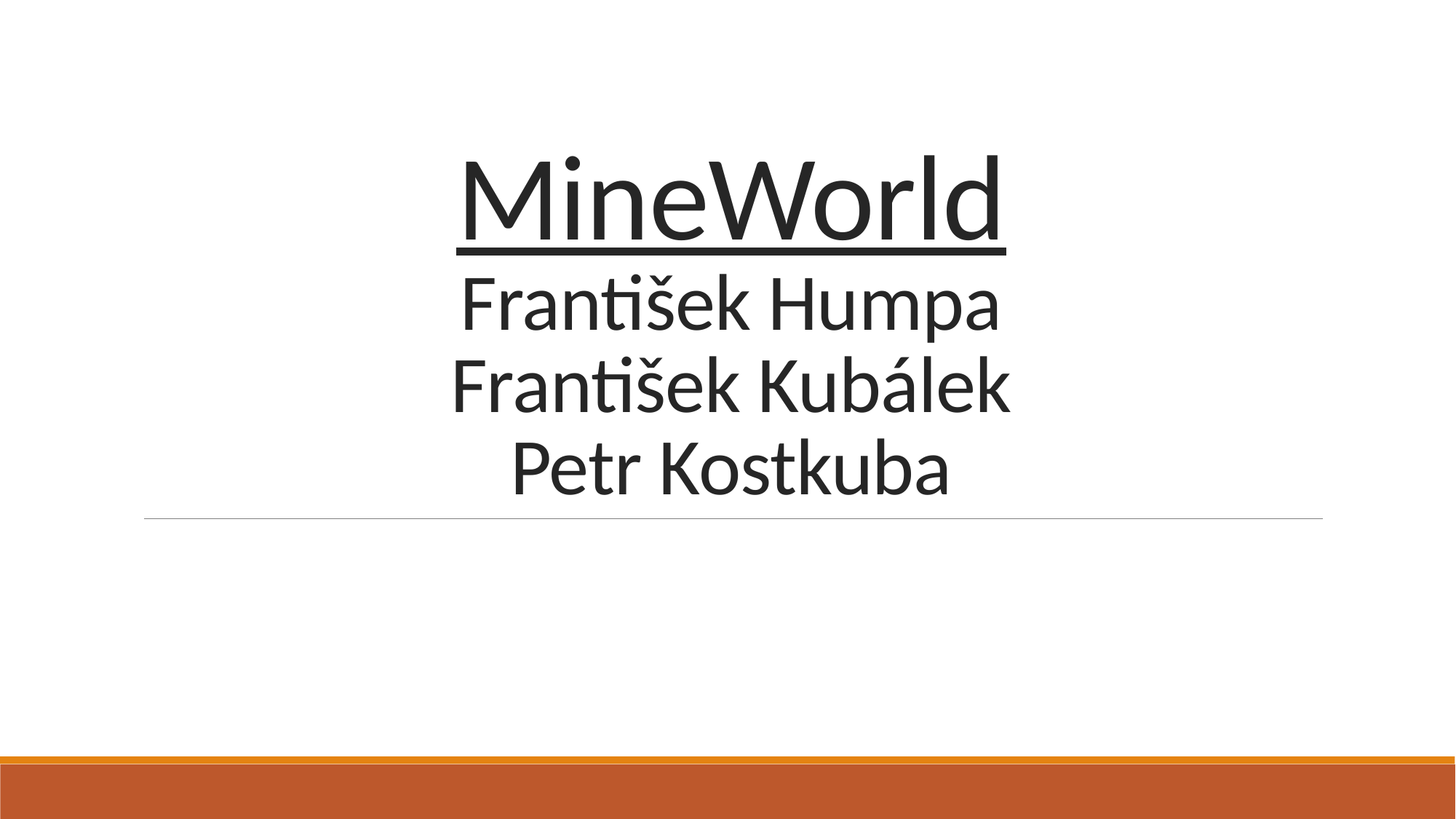

# MineWorld František Humpa František Kubálek Petr Kostkuba